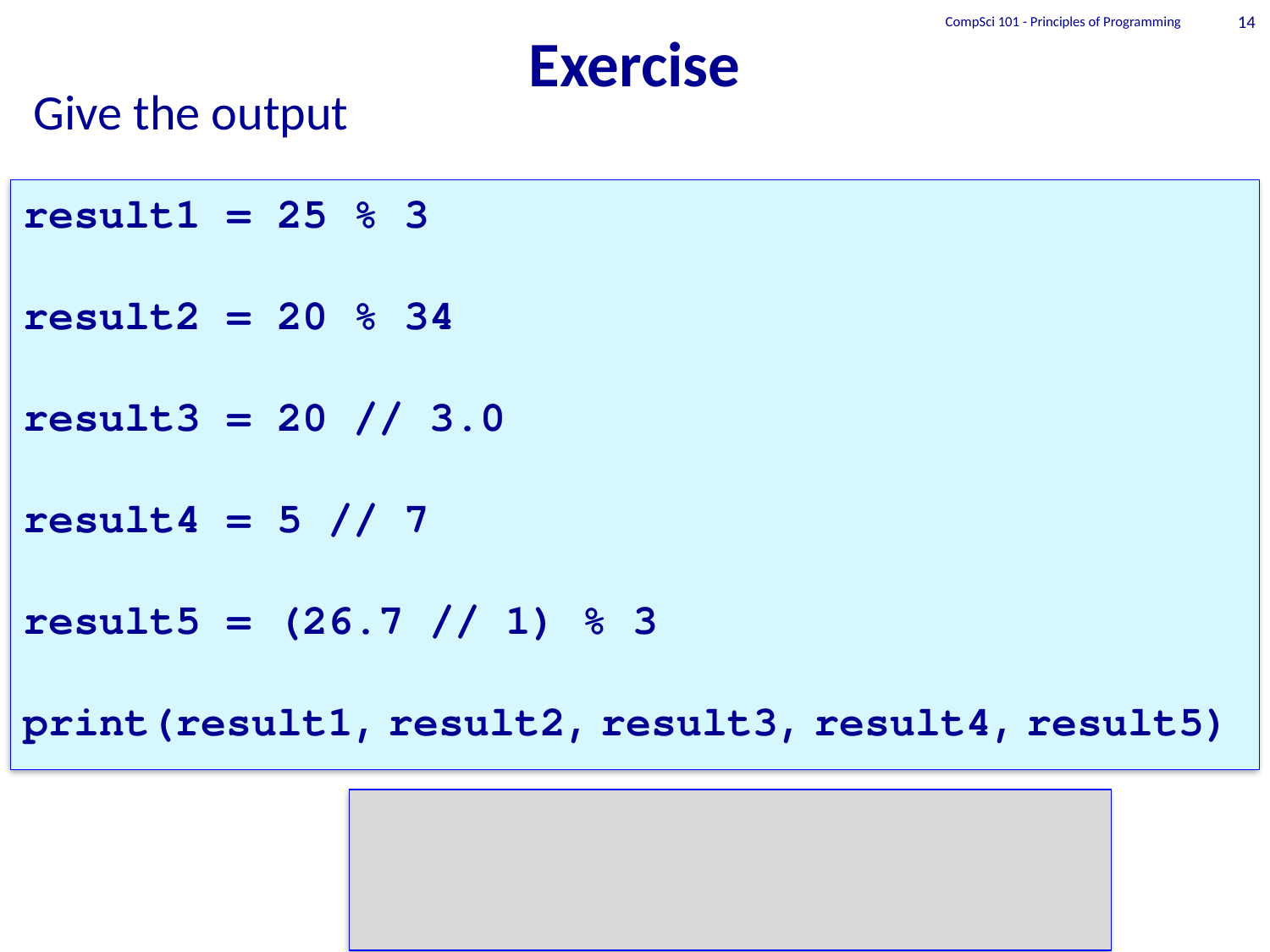

# Exercise
CompSci 101 - Principles of Programming
14
Give the output

result1 = 25 % 3

result2 = 20 % 34

result3 = 20 // 3.0

result4 = 5 // 7

result5 = (26.7 // 1) % 3

print(result1, result2, result3, result4, result5)